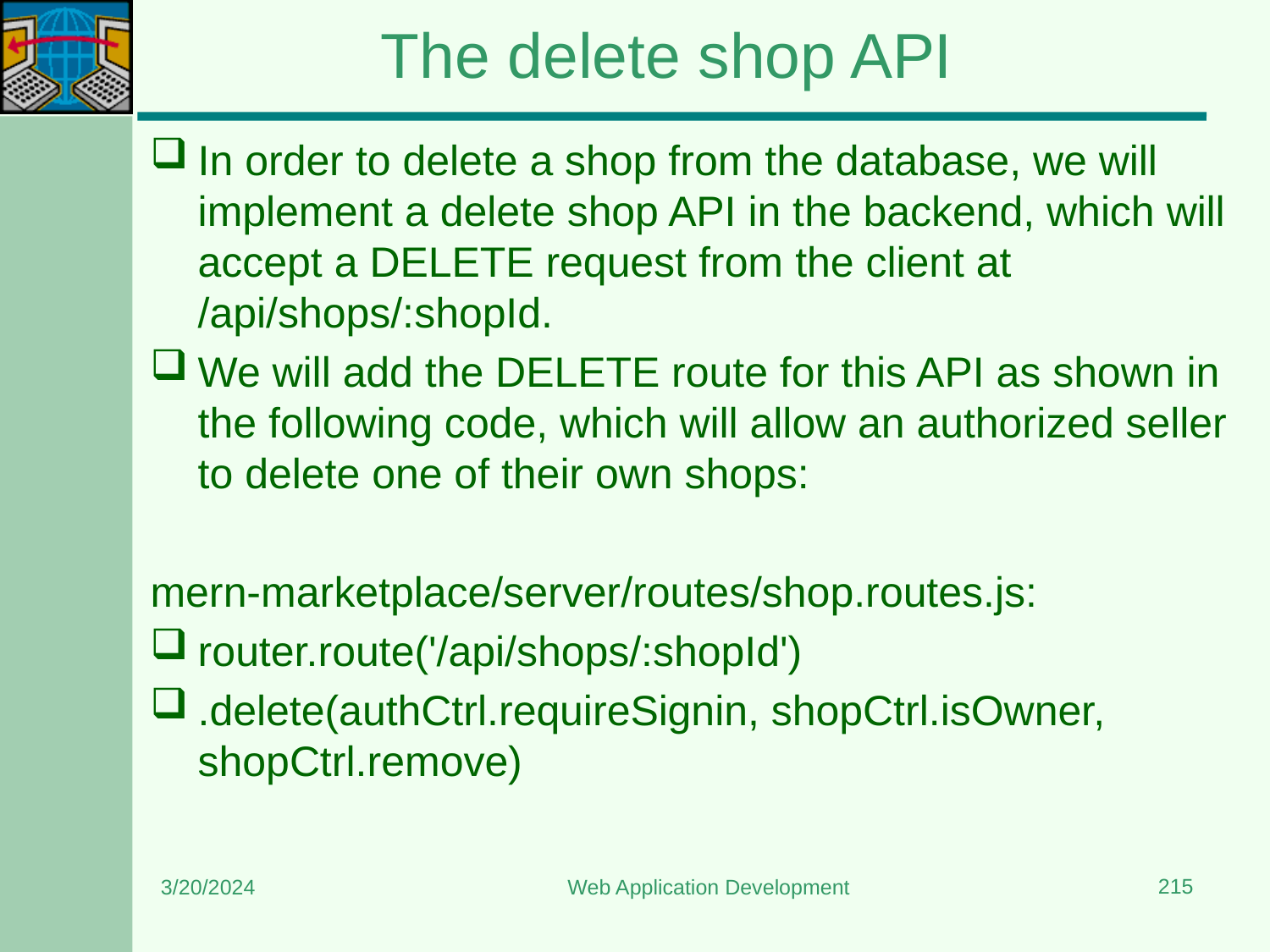

# The delete shop API
In order to delete a shop from the database, we will implement a delete shop API in the backend, which will accept a DELETE request from the client at /api/shops/:shopId.
We will add the DELETE route for this API as shown in the following code, which will allow an authorized seller to delete one of their own shops:

mern-marketplace/server/routes/shop.routes.js:
router.route('/api/shops/:shopId')
.delete(authCtrl.requireSignin, shopCtrl.isOwner, shopCtrl.remove)
215
3/20/2024
Web Application Development